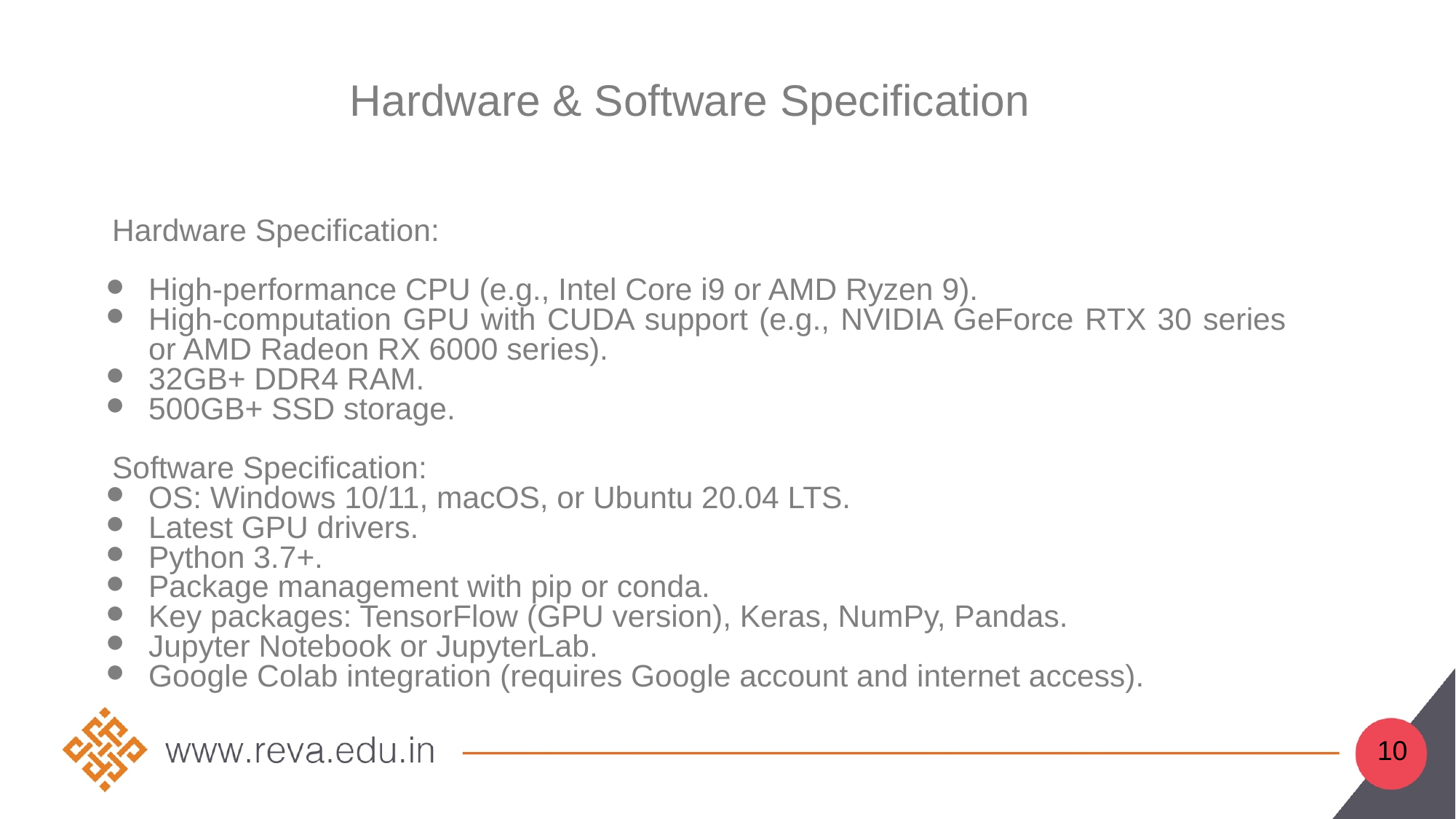

# Hardware & Software Specification
Hardware Specification:

High-performance CPU (e.g., Intel Core i9 or AMD Ryzen 9).
High-computation GPU with CUDA support (e.g., NVIDIA GeForce RTX 30 series or AMD Radeon RX 6000 series).
32GB+ DDR4 RAM.
500GB+ SSD storage.

Software Specification:
OS: Windows 10/11, macOS, or Ubuntu 20.04 LTS.
Latest GPU drivers.
Python 3.7+.
Package management with pip or conda.
Key packages: TensorFlow (GPU version), Keras, NumPy, Pandas.
Jupyter Notebook or JupyterLab.
Google Colab integration (requires Google account and internet access).

10